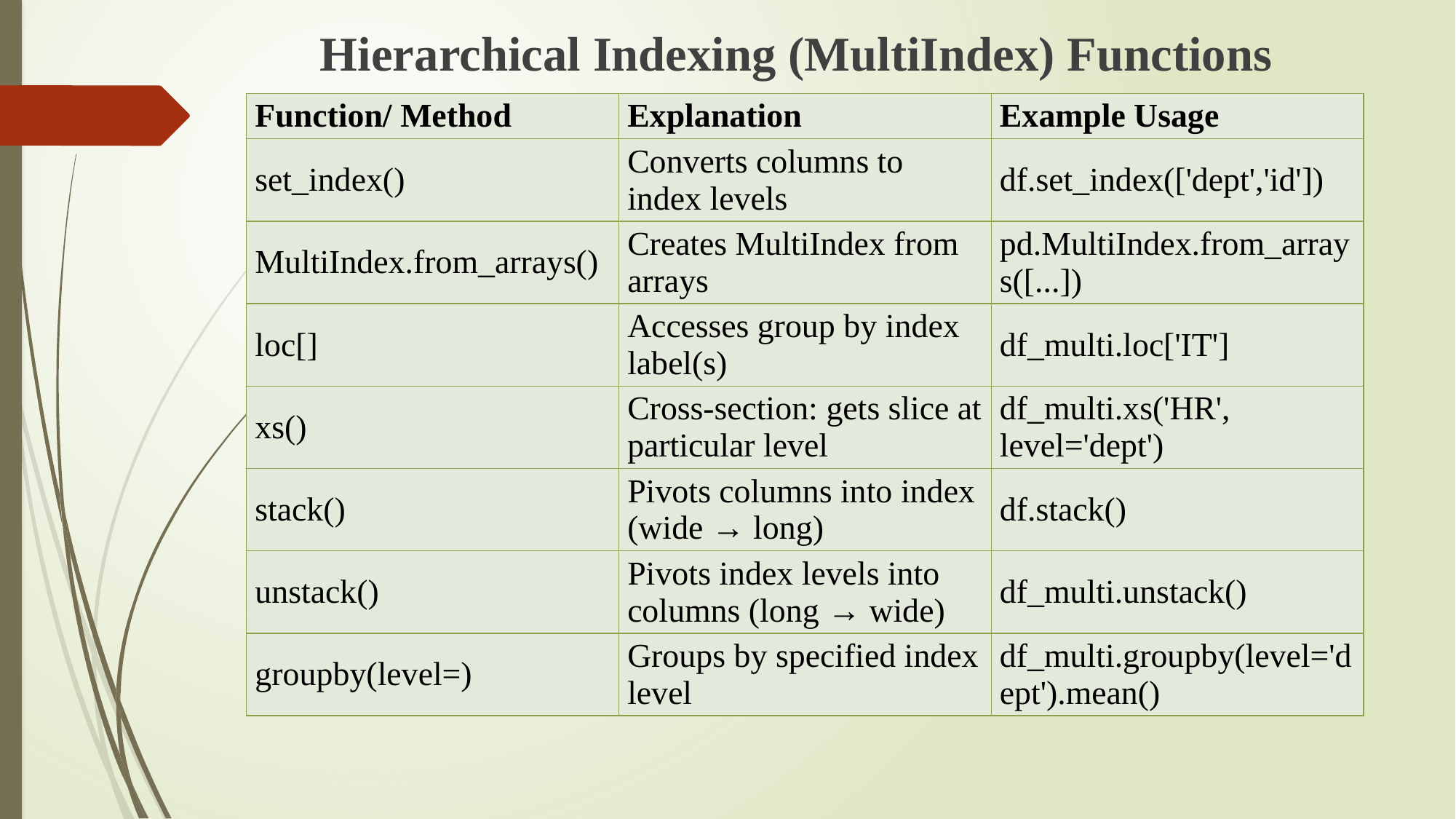

# Hierarchical Indexing (MultiIndex) Functions
| Function/ Method | Explanation | Example Usage |
| --- | --- | --- |
| set\_index() | Converts columns to index levels | df.set\_index(['dept','id']) |
| MultiIndex.from\_arrays() | Creates MultiIndex from arrays | pd.MultiIndex.from\_arrays([...]) |
| loc[] | Accesses group by index label(s) | df\_multi.loc['IT'] |
| xs() | Cross-section: gets slice at particular level | df\_multi.xs('HR', level='dept') |
| stack() | Pivots columns into index (wide → long) | df.stack() |
| unstack() | Pivots index levels into columns (long → wide) | df\_multi.unstack() |
| groupby(level=) | Groups by specified index level | df\_multi.groupby(level='dept').mean() |